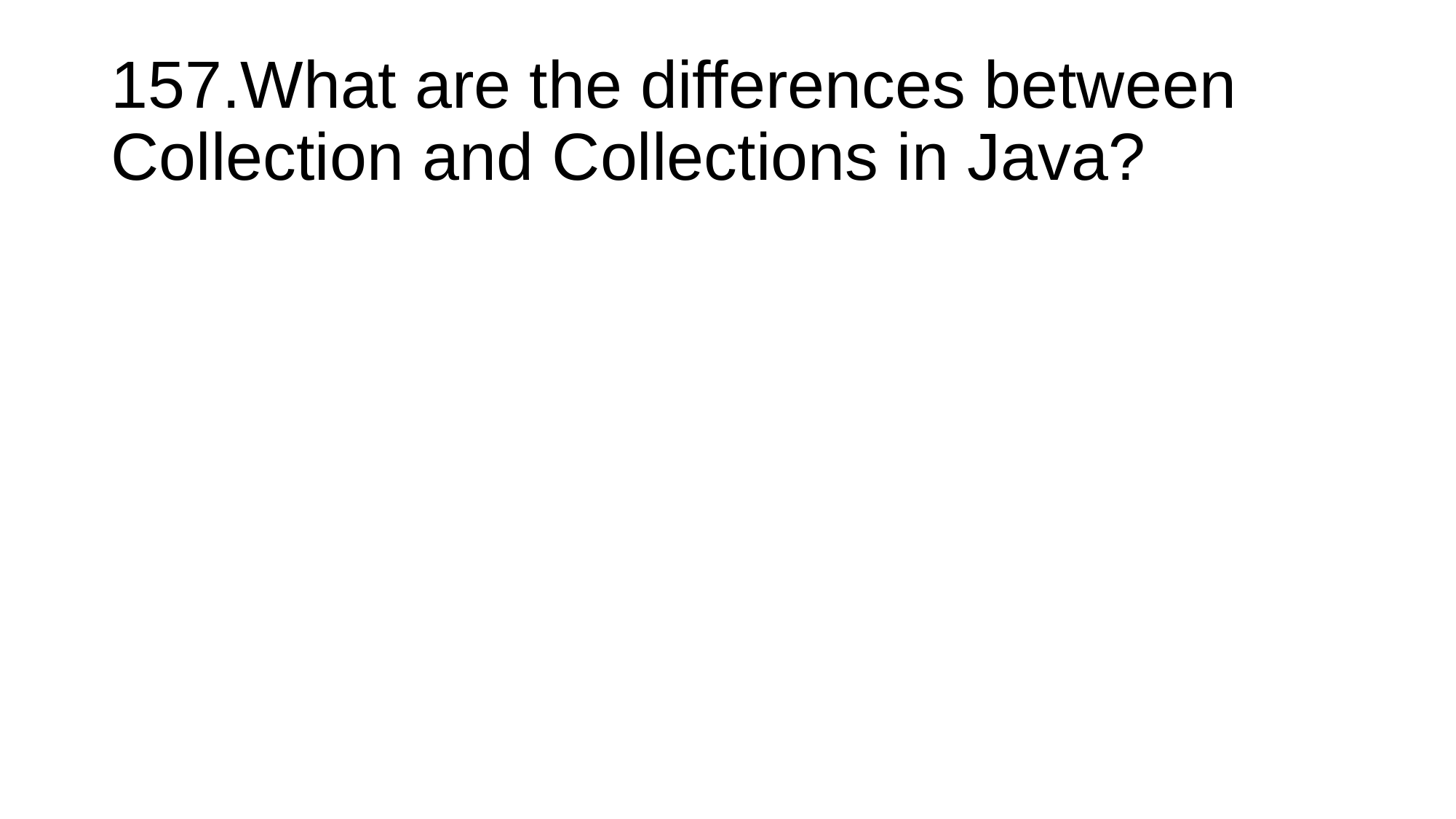

# 157.What are the differences between Collection and Collections in Java?